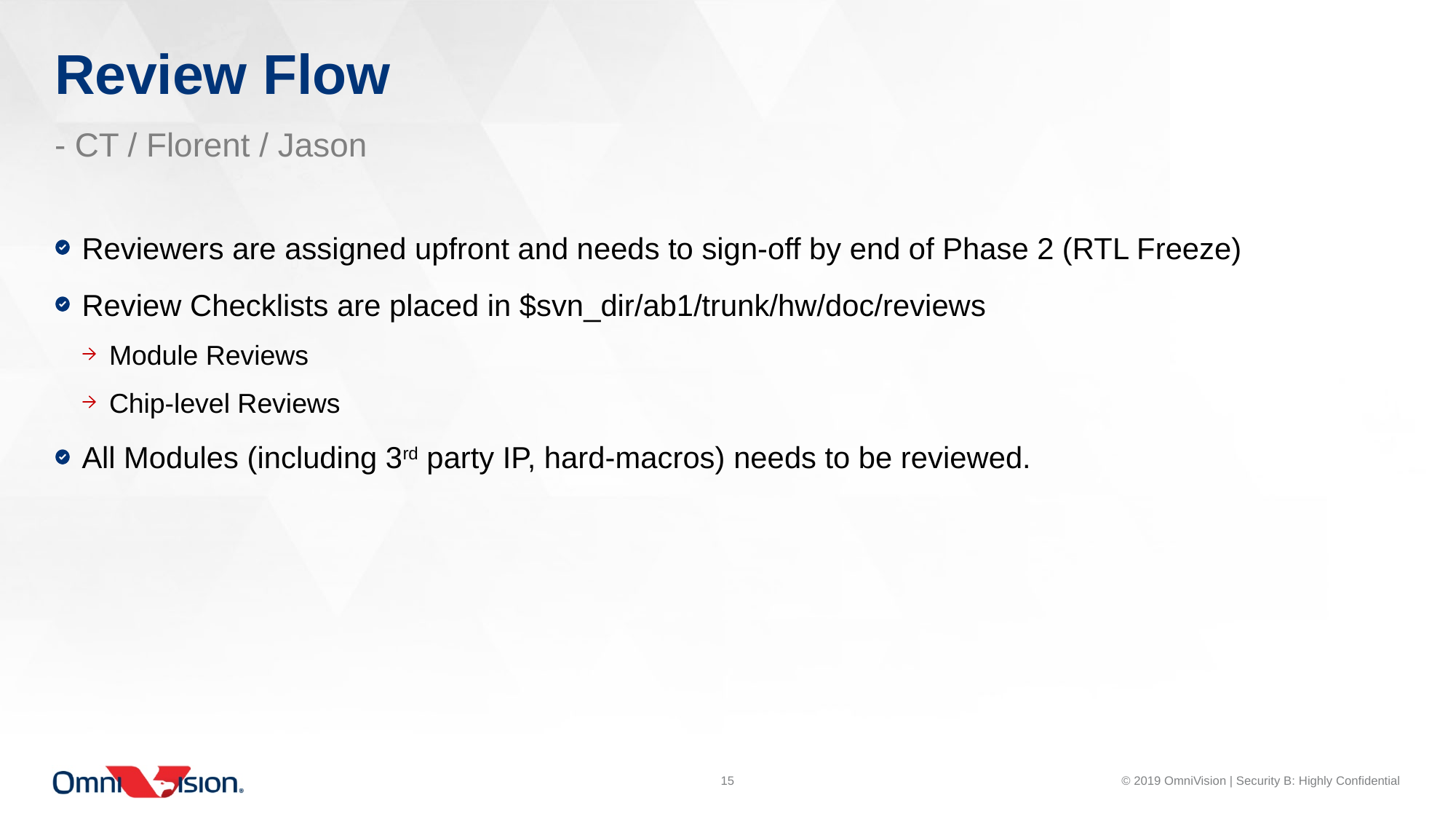

Review Flow
- CT / Florent / Jason
Reviewers are assigned upfront and needs to sign-off by end of Phase 2 (RTL Freeze)
Review Checklists are placed in $svn_dir/ab1/trunk/hw/doc/reviews
Module Reviews
Chip-level Reviews
All Modules (including 3rd party IP, hard-macros) needs to be reviewed.